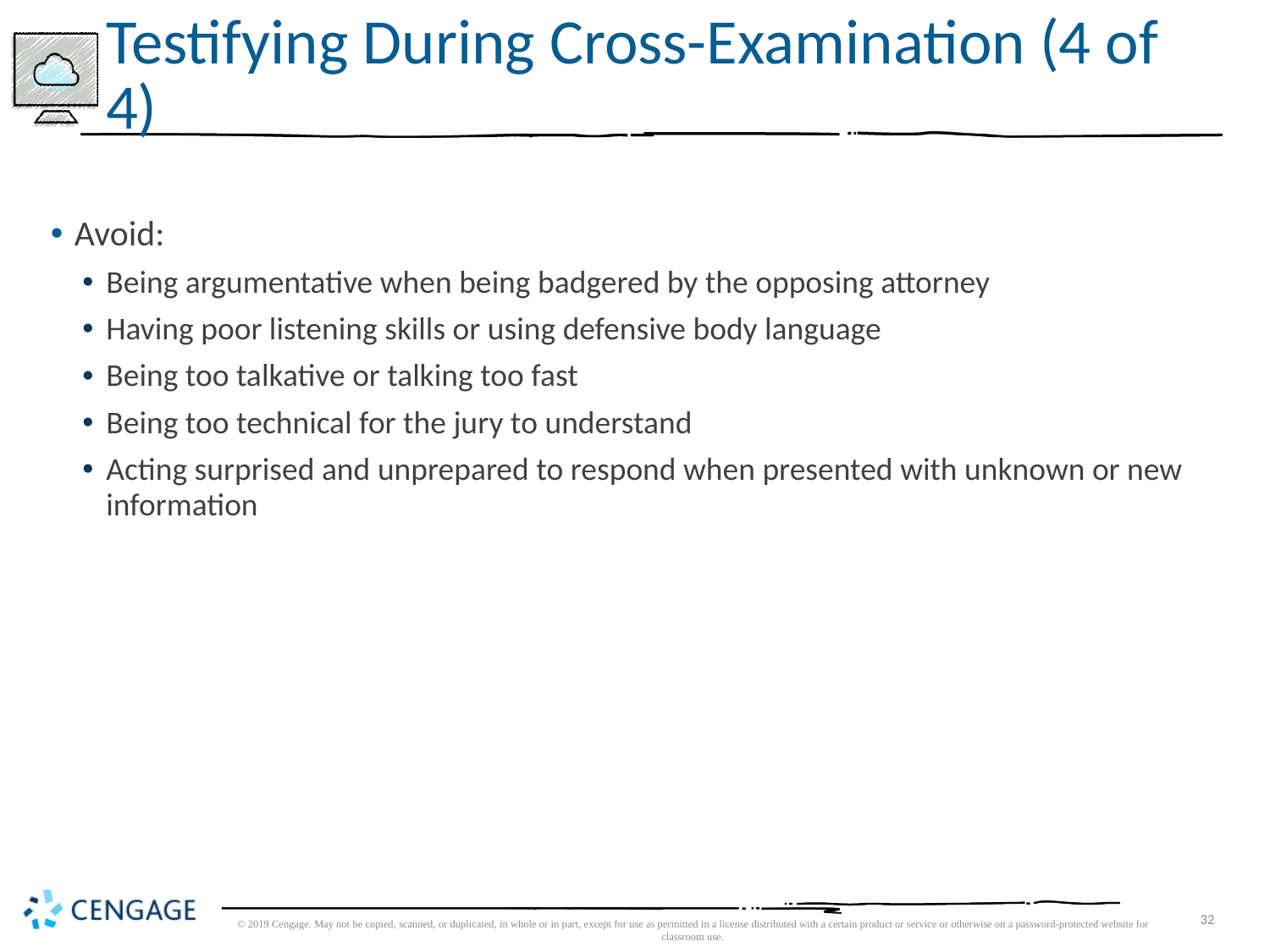

# Testifying During Cross-Examination (4 of 4)
Avoid:
Being argumentative when being badgered by the opposing attorney
Having poor listening skills or using defensive body language
Being too talkative or talking too fast
Being too technical for the jury to understand
Acting surprised and unprepared to respond when presented with unknown or new information
© 2019 Cengage. May not be copied, scanned, or duplicated, in whole or in part, except for use as permitted in a license distributed with a certain product or service or otherwise on a password-protected website for classroom use.